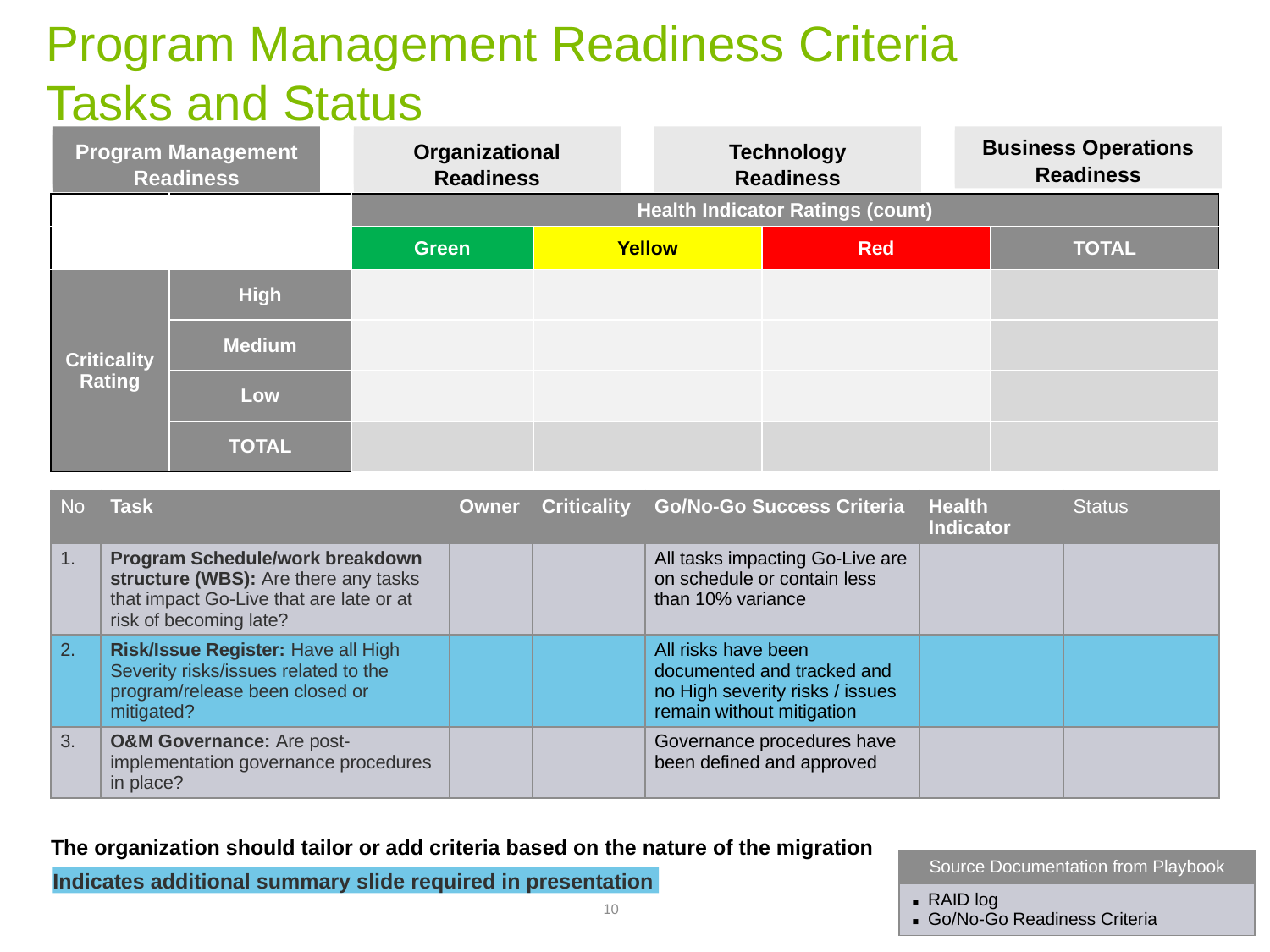

# Program Management Readiness Criteria Tasks and Status
Program Management Readiness
Organizational Readiness
Technology
Readiness
Business Operations Readiness
Program Management Readiness
Organizational Readiness
Technology
Readiness
Business Operations Readiness
Business Operations Readiness
Program Management Readiness
Organizational Readiness
Technology
Readiness
|  |  | Health Indicator Ratings (count) |  |  |  |
| --- | --- | --- | --- | --- | --- |
|  |  | Green | Yellow | Red | TOTAL |
| Criticality Rating | High |  |  |  |  |
|  | Medium |  |  |  |  |
|  | Low |  |  |  |  |
|  | TOTAL |  |  |  |  |
| No | Task | Owner | Criticality | Go/No-Go Success Criteria | Health Indicator | Status |
| --- | --- | --- | --- | --- | --- | --- |
| 1. | Program Schedule/work breakdown structure (WBS): Are there any tasks that impact Go-Live that are late or at risk of becoming late? |  |  | All tasks impacting Go-Live are on schedule or contain less than 10% variance |  |  |
| 2. | Risk/Issue Register: Have all High Severity risks/issues related to the program/release been closed or mitigated? |  |  | All risks have been documented and tracked and no High severity risks / issues remain without mitigation |  |  |
| 3. | O&M Governance: Are post-implementation governance procedures in place? |  |  | Governance procedures have been defined and approved |  |  |
The organization should tailor or add criteria based on the nature of the migration
| Source Documentation from Playbook |
| --- |
| RAID log Go/No-Go Readiness Criteria |
Indicates additional summary slide required in presentation